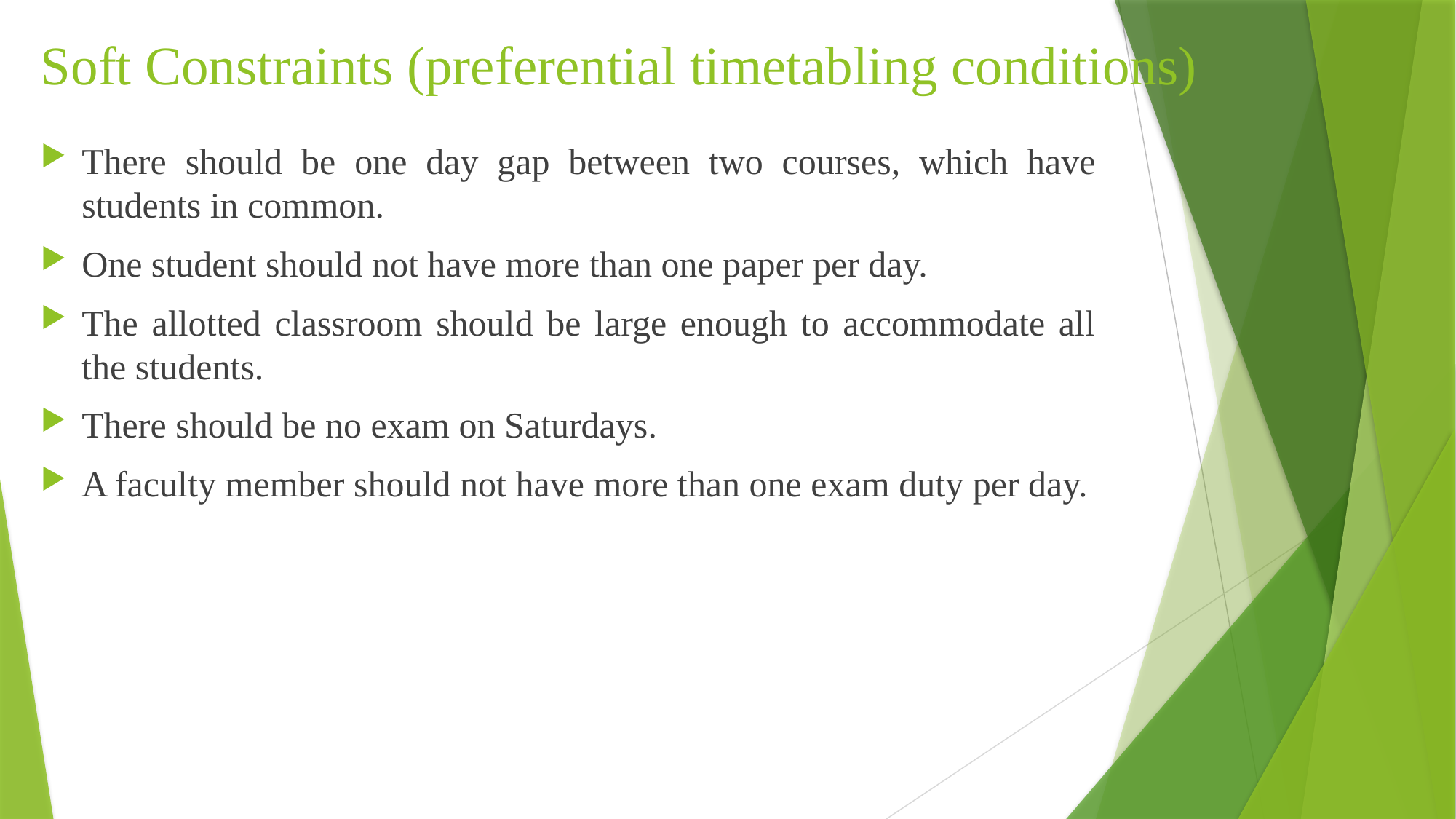

# Soft Constraints (preferential timetabling conditions)
There should be one day gap between two courses, which have students in common.
One student should not have more than one paper per day.
The allotted classroom should be large enough to accommodate all the students.
There should be no exam on Saturdays.
A faculty member should not have more than one exam duty per day.